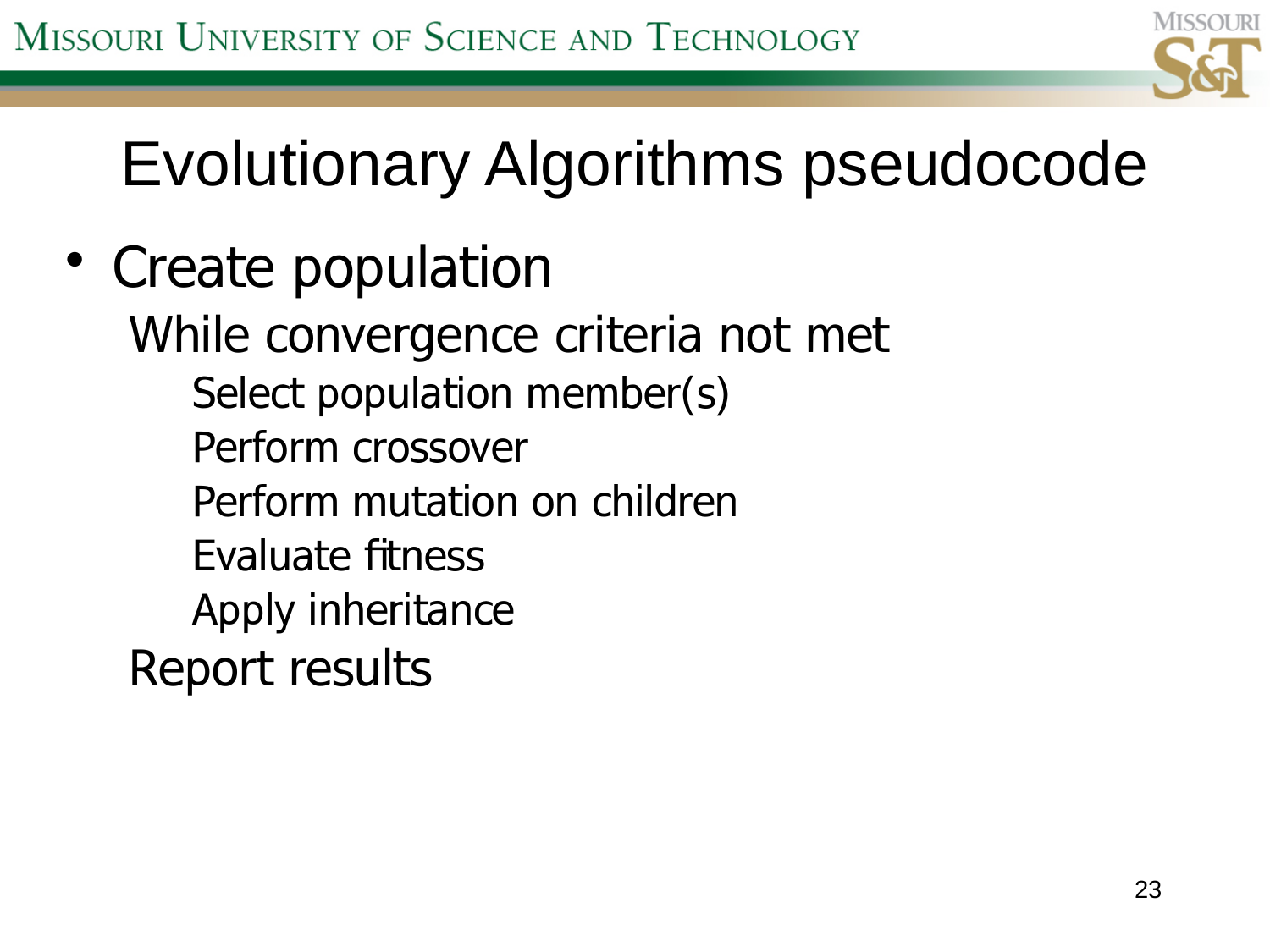

# Evolutionary Algorithms pseudocode

Create population
While convergence criteria not met
Select population member(s)
Perform crossover
Perform mutation on children
Evaluate fitness
Apply inheritance
Report results

23